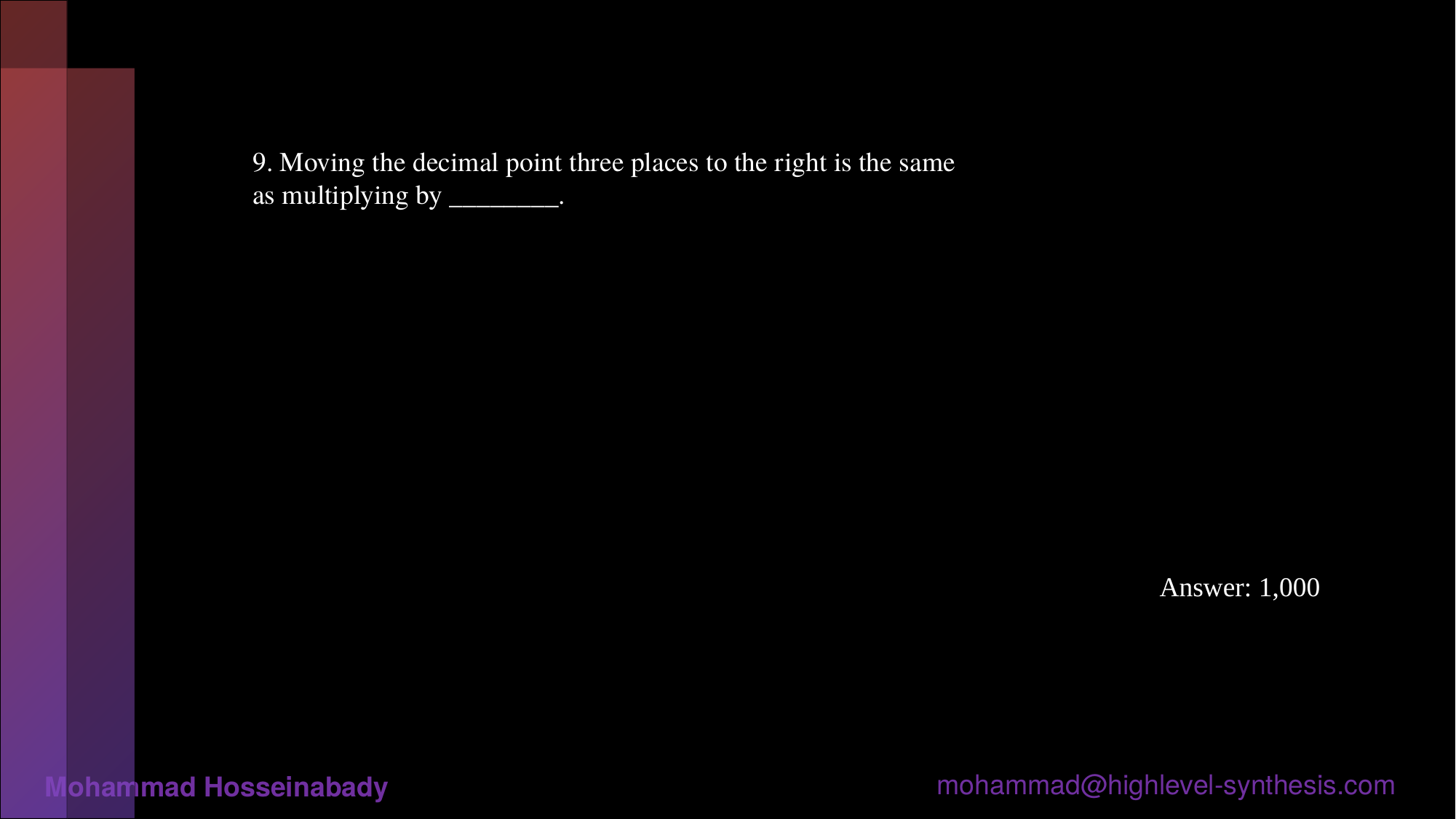

9. Moving the decimal point three places to the right is the same as multiplying by ________.
Answer: 1,000